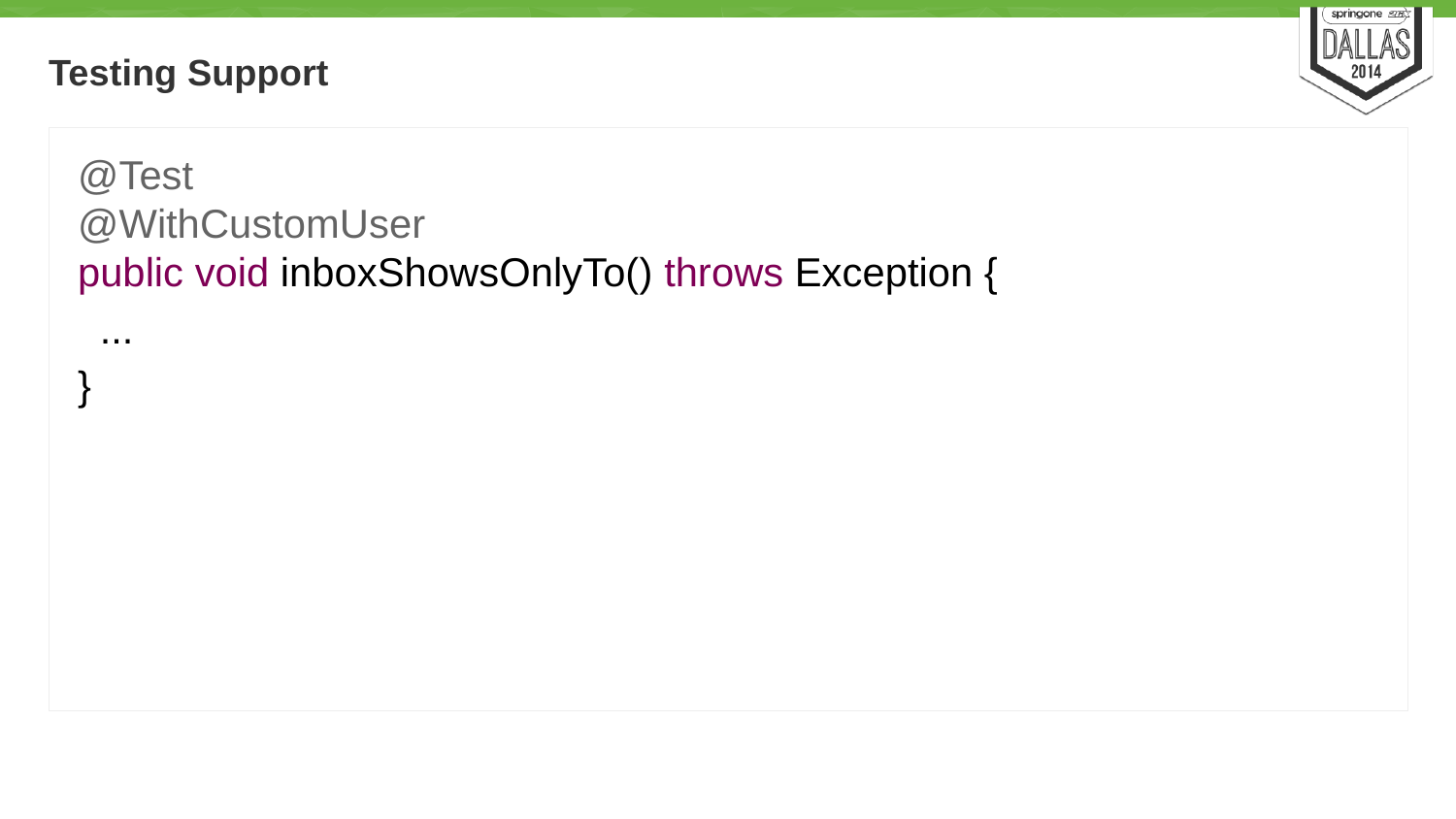

# Testing Support
@Test
@WithCustomUser
public void inboxShowsOnlyTo() throws Exception {
  ...
}